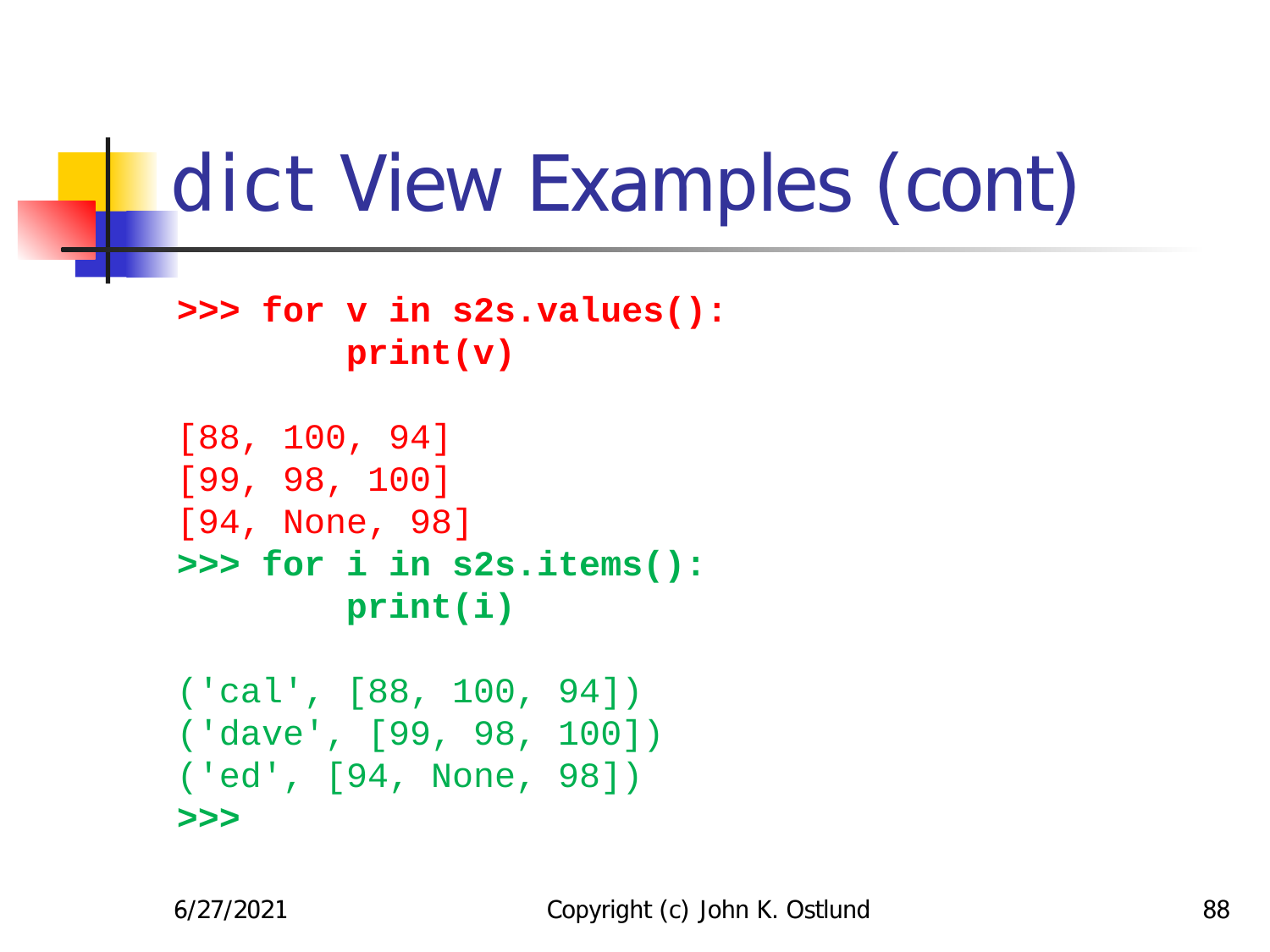

# dict View Examples (cont)
>>> for v in s2s.values():
        print(v)

[88, 100, 94]
[99, 98, 100]
[94, None, 98]
>>> for i in s2s.items():
        print(i)

('cal', [88, 100, 94])
('dave', [99, 98, 100])
('ed', [94, None, 98])
>>>

6/27/2021
Copyright (c) John K. Ostlund
88